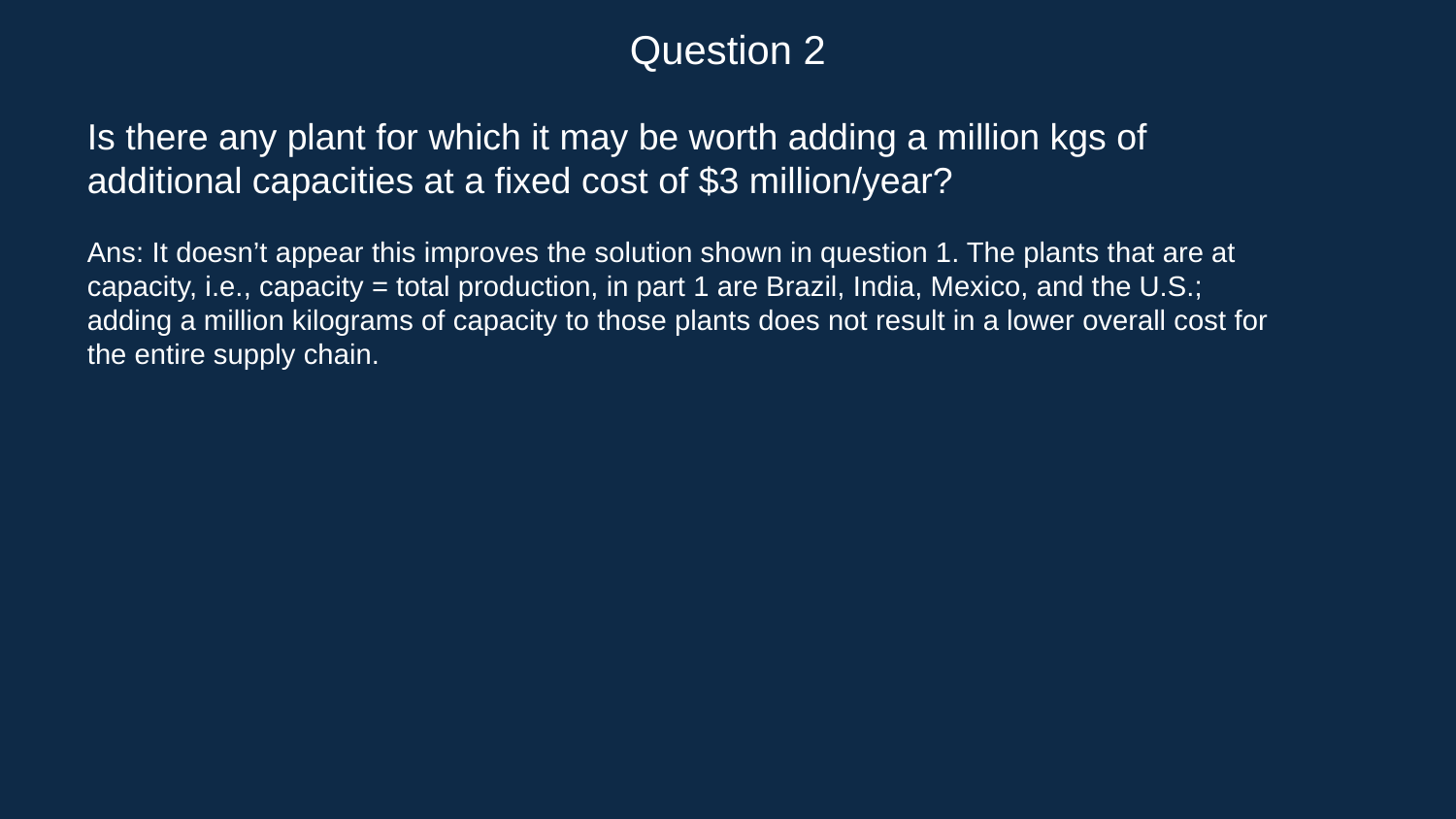

# Question 2
Is there any plant for which it may be worth adding a million kgs of additional capacities at a fixed cost of $3 million/year?

Ans: It doesn’t appear this improves the solution shown in question 1. The plants that are at capacity, i.e., capacity = total production, in part 1 are Brazil, India, Mexico, and the U.S.; adding a million kilograms of capacity to those plants does not result in a lower overall cost for the entire supply chain.